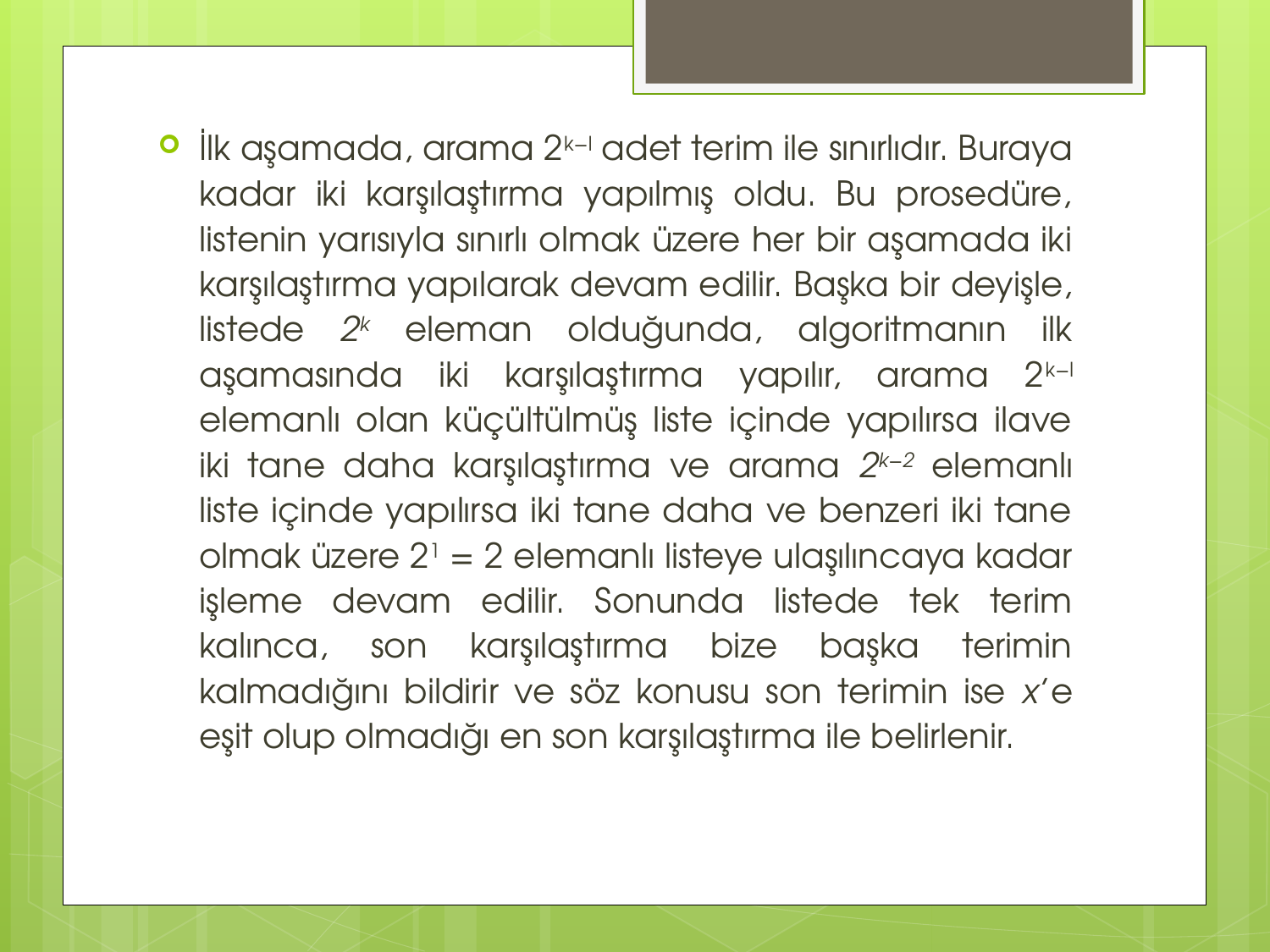

İlk aşamada, arama 2k−l adet terim ile sınırlıdır. Buraya kadar iki karşılaştırma yapılmış oldu. Bu prosedüre, listenin yarısıyla sınırlı olmak üzere her bir aşamada iki karşılaştırma yapı­larak devam edilir. Başka bir deyişle, listede 2k eleman olduğunda, algoritmanın ilk aşamasında iki karşılaştırma yapılır, arama 2k−l elemanlı olan küçültülmüş liste içinde yapılırsa ilave iki tane daha karşılaştırma ve arama 2k−2 elemanlı liste içinde yapılırsa iki tane daha ve benzeri iki tane olmak üzere 21 = 2 elemanlı listeye ulaşılıncaya kadar işleme devam edilir. Sonunda listede tek terim kalınca, son karşılaştırma bize başka terimin kalmadığını bildirir ve söz konusu son terimin ise x’e eşit olup olmadığı en son karşılaştırma ile belirlenir.